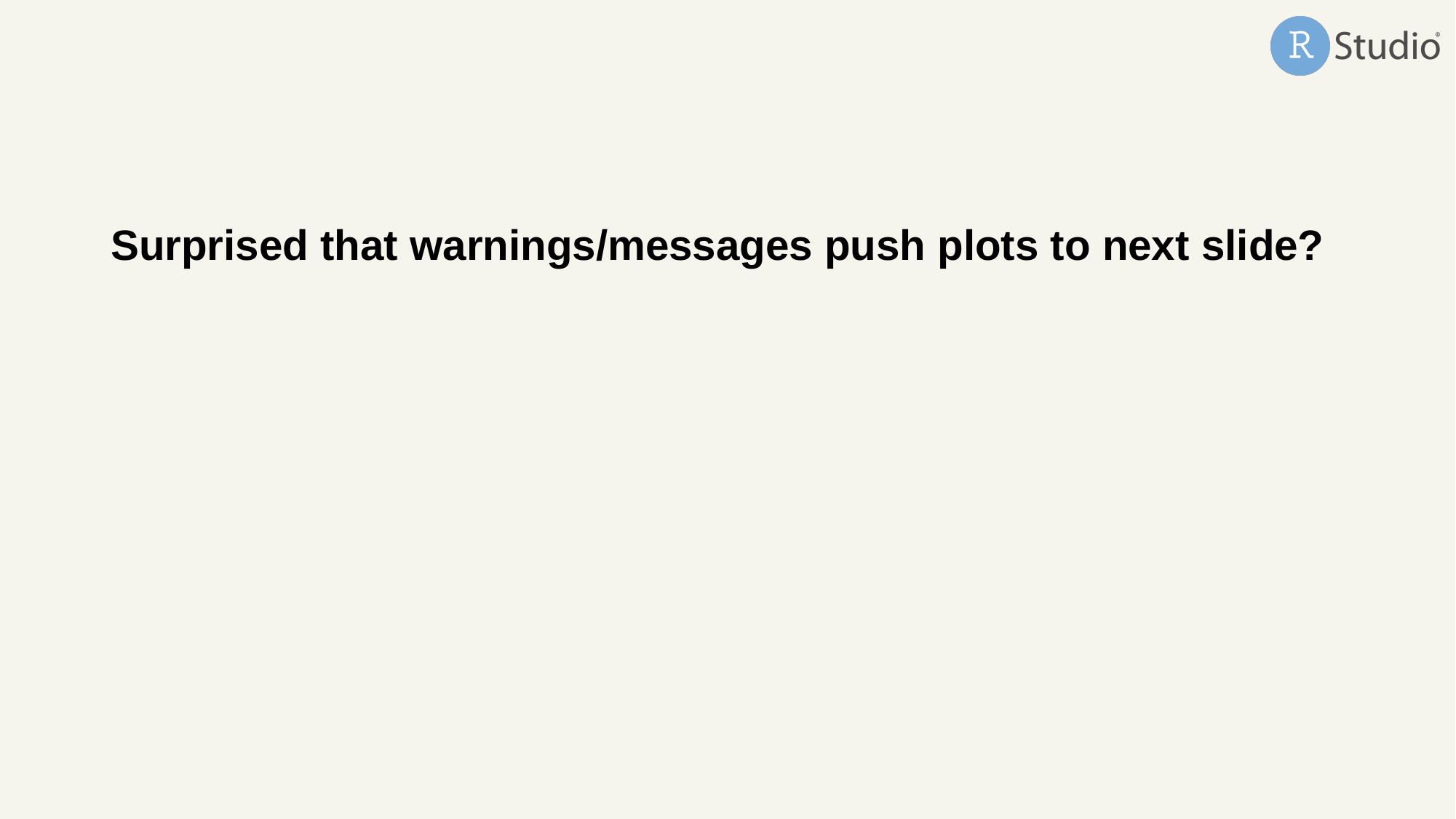

Surprised that warnings/messages push plots to next slide?